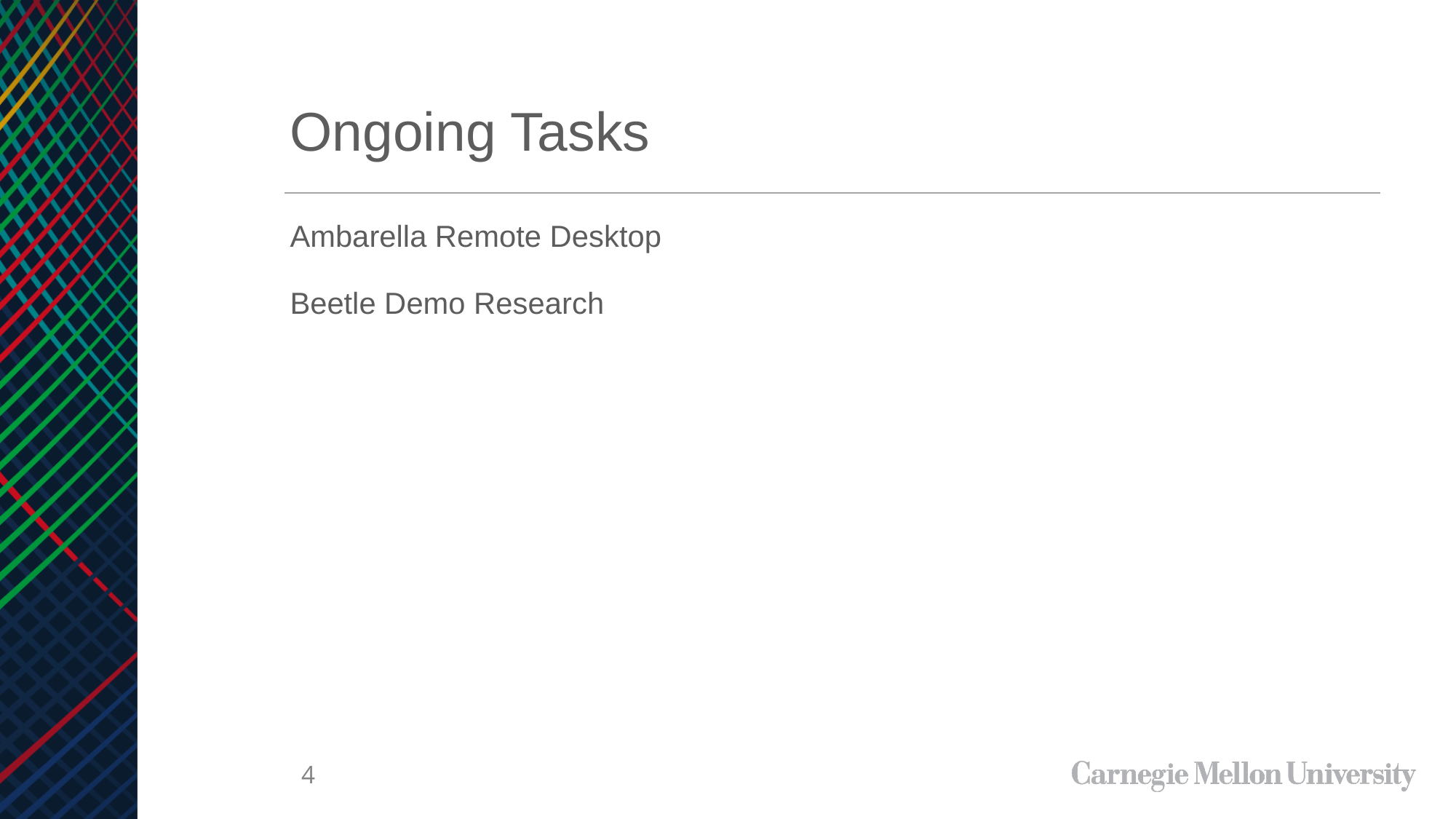

Ongoing Tasks
Ambarella Remote Desktop
Beetle Demo Research
4